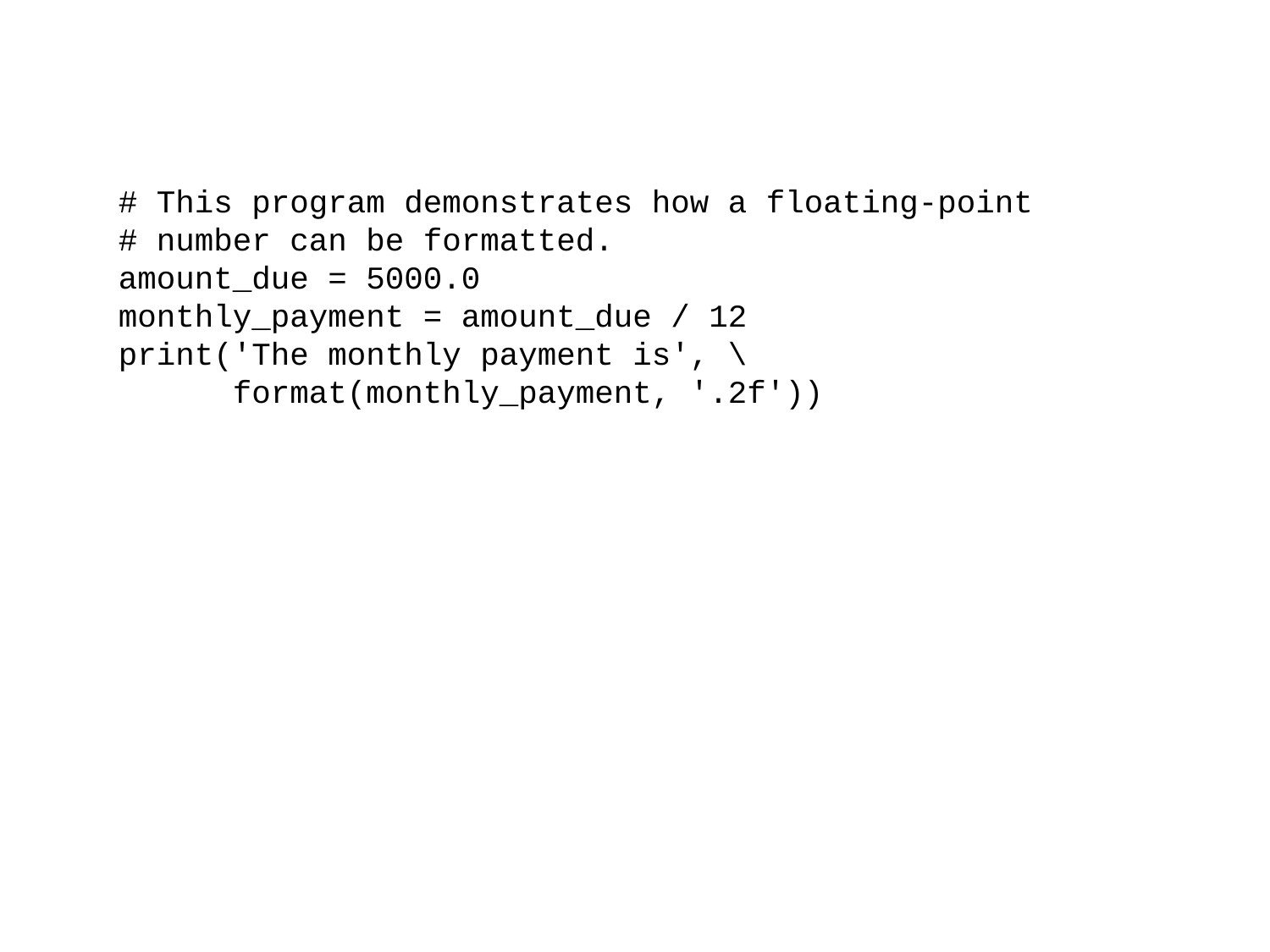

# This program demonstrates how a floating-point
# number can be formatted.
amount_due = 5000.0
monthly_payment = amount_due / 12
print('The monthly payment is', \
      format(monthly_payment, '.2f'))